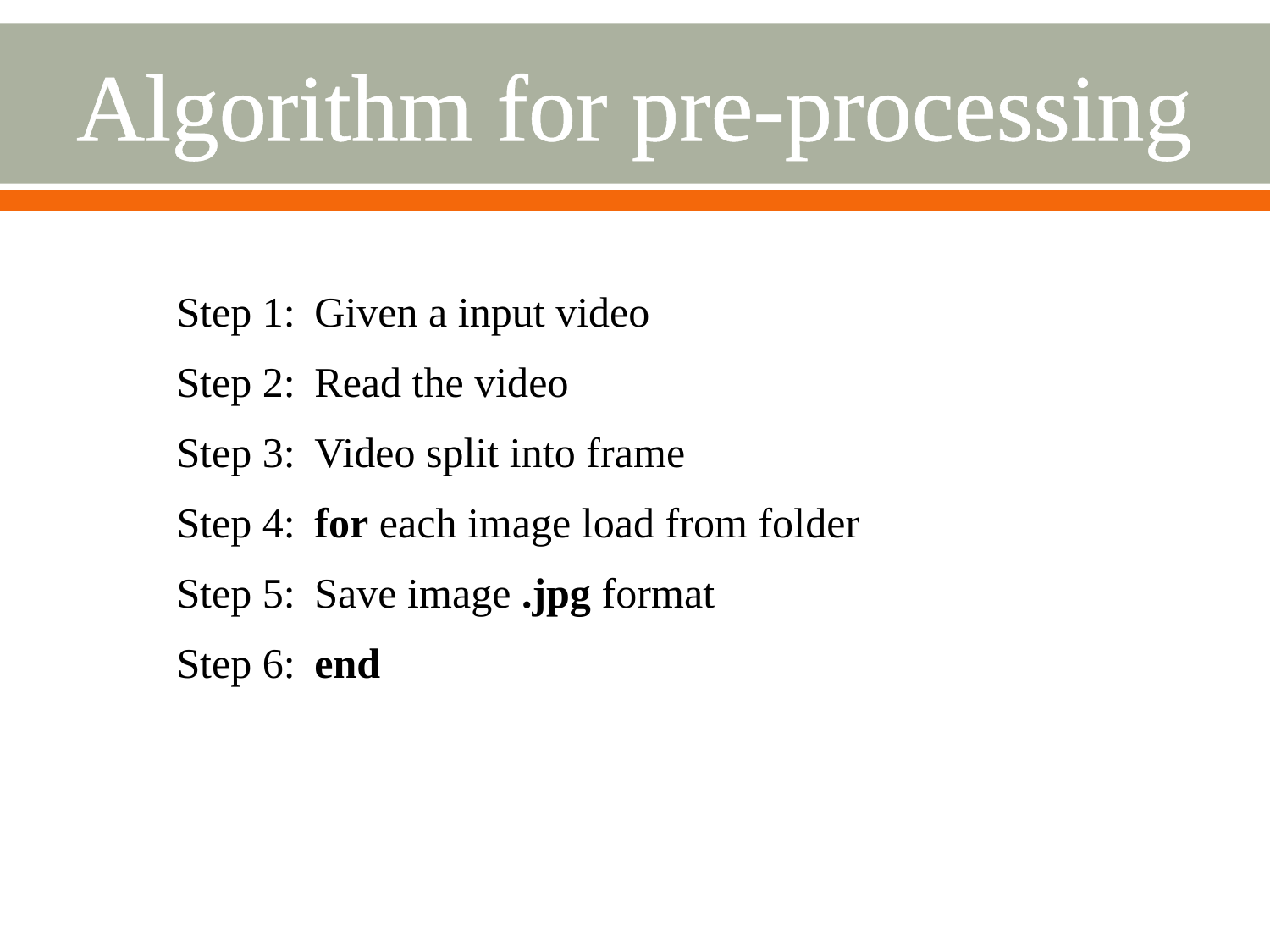

# Algorithm for pre-processing
| Step 1: | Given a input video |
| --- | --- |
| Step 2: | Read the video |
| Step 3: | Video split into frame |
| Step 4: | for each image load from folder |
| Step 5: | Save image .jpg format |
| Step 6: | end |